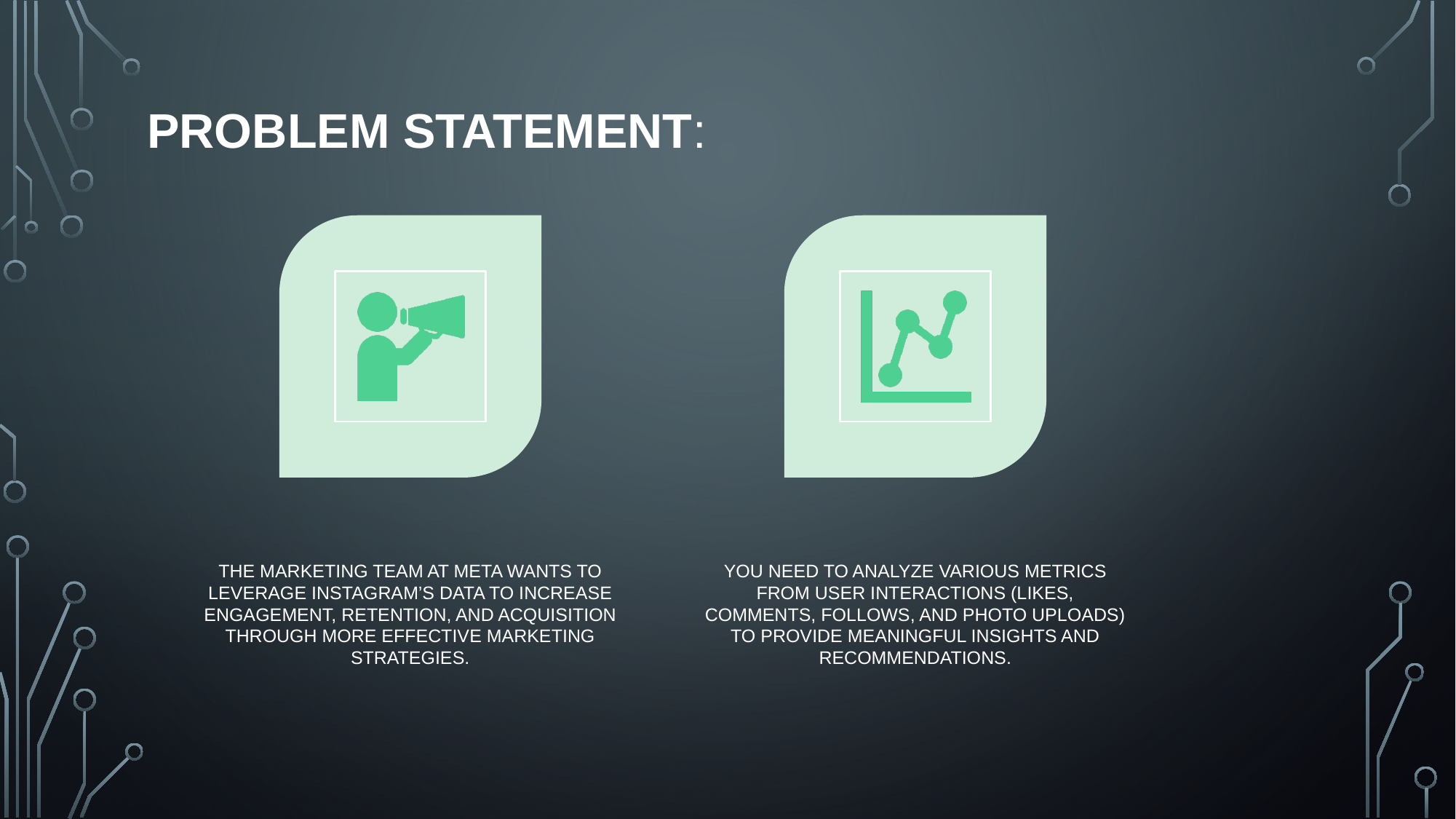

# Problem Statement:

The Marketing team at Meta wants to leverage Instagram’s data to increase engagement, retention, and acquisition through more effective marketing strategies.
You need to analyze various metrics from user interactions (likes, comments, follows, and photo uploads) to provide meaningful insights and recommendations.